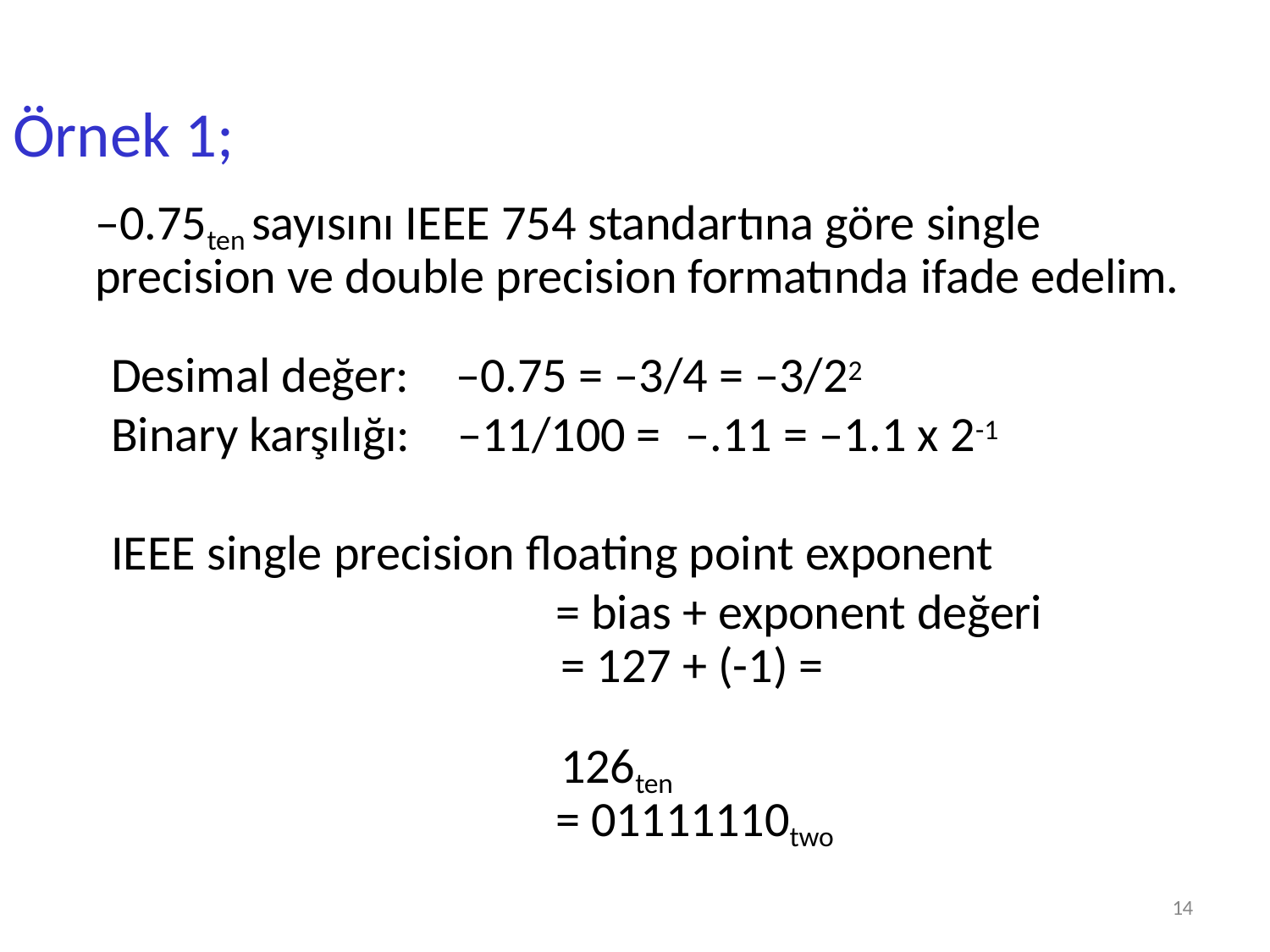

# Örnek 1;
–0.75ten sayısını IEEE 754 standartına göre single precision ve double precision formatında ifade edelim.
Desimal değer:	–0.75 = –3/4 = –3/22
Binary karşılığı:	–11/100 =	–.11 = –1.1 x 2-1
IEEE single precision floating point exponent
= bias + exponent değeri
= 127 + (-1) =	126ten
= 01111110two
14